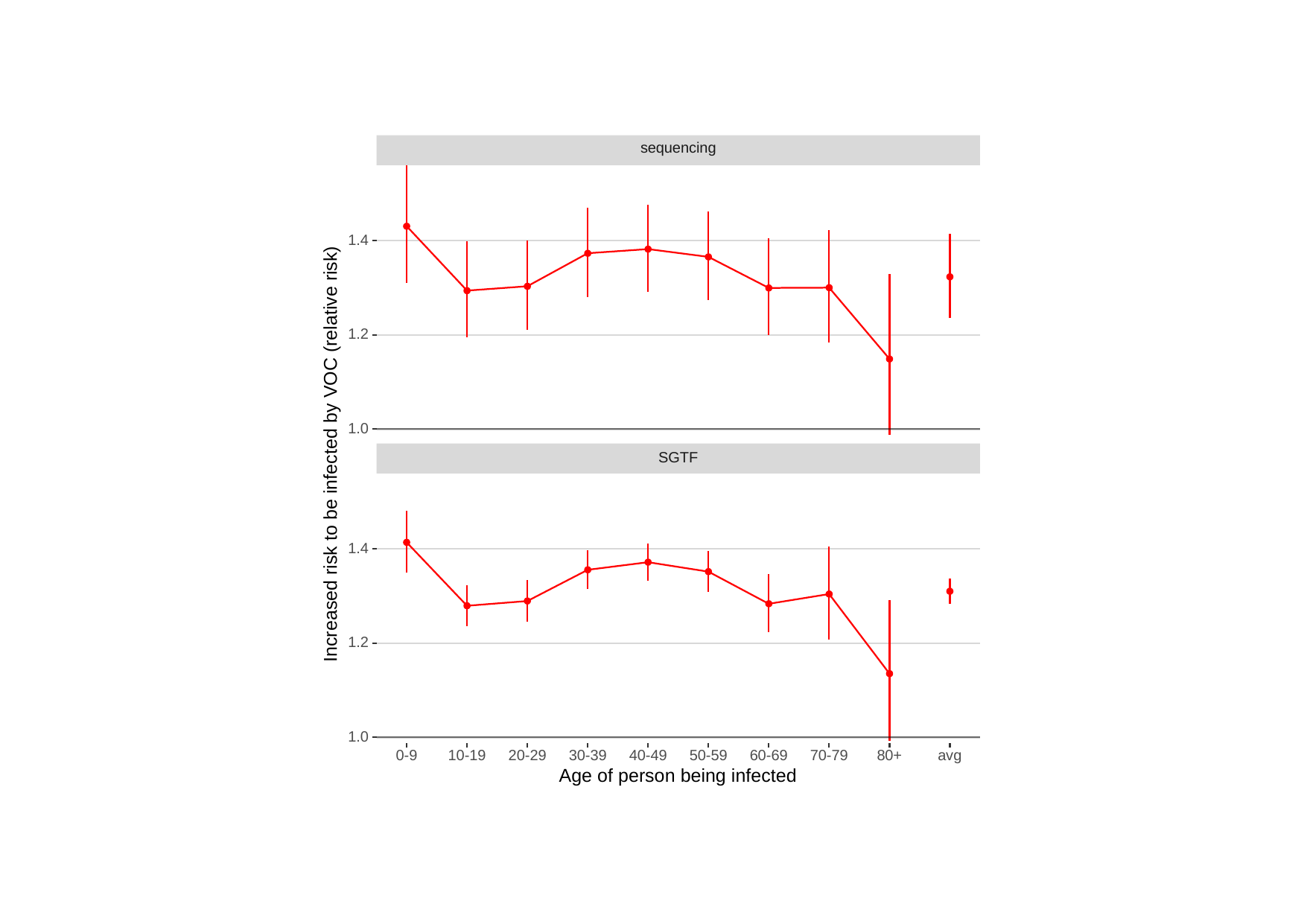

sequencing

1.4

1.2

1.0

Increased risk to be infected by VOC (relative risk)
SGTF

1.4

1.2

1.0

avg
30-39
0-9
10-19
20-29
40-49
50-59
60-69
70-79
80+
Age of person being infected